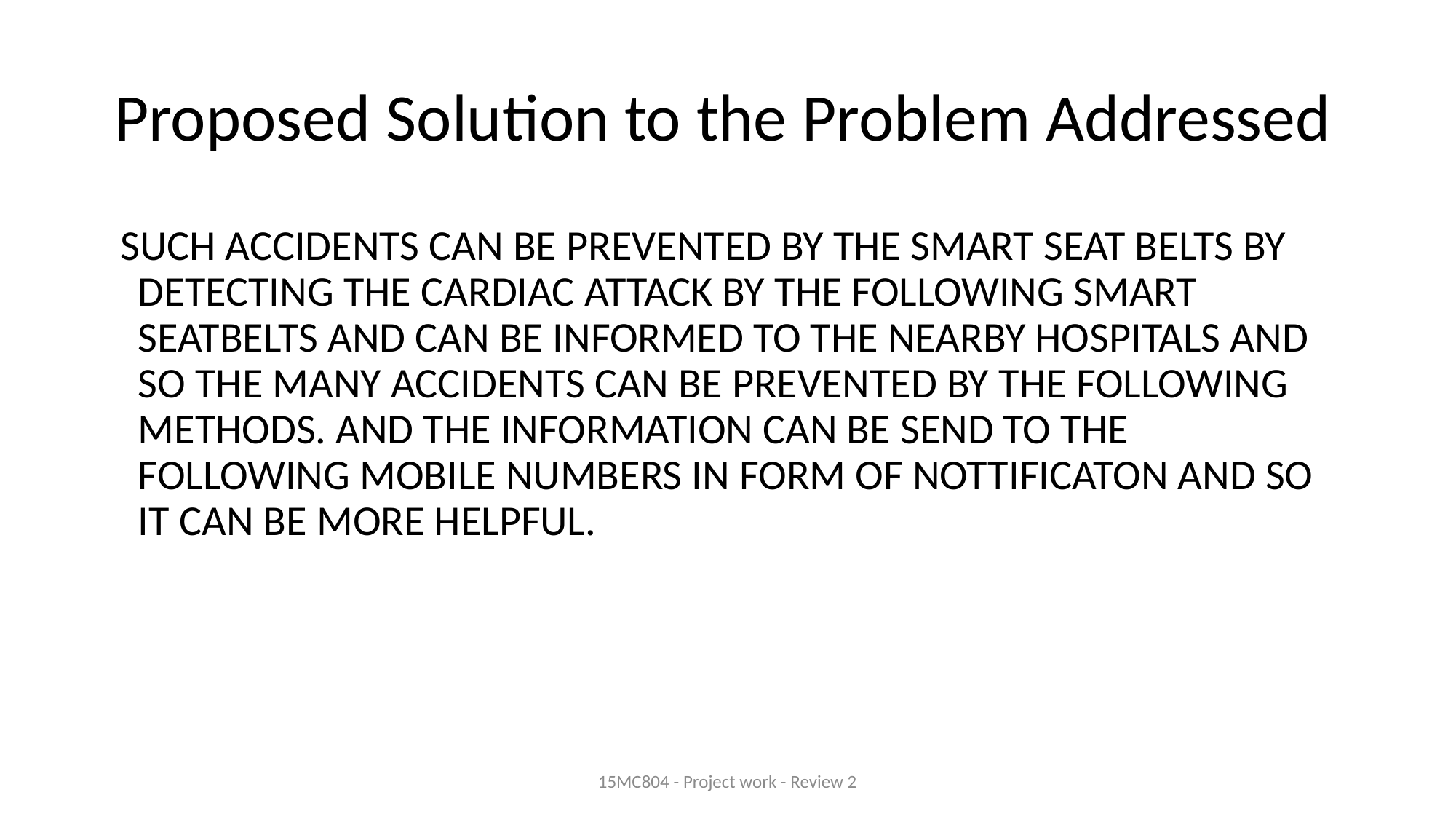

# Proposed Solution to the Problem Addressed
 SUCH ACCIDENTS CAN BE PREVENTED BY THE SMART SEAT BELTS BY DETECTING THE CARDIAC ATTACK BY THE FOLLOWING SMART SEATBELTS AND CAN BE INFORMED TO THE NEARBY HOSPITALS AND SO THE MANY ACCIDENTS CAN BE PREVENTED BY THE FOLLOWING METHODS. AND THE INFORMATION CAN BE SEND TO THE FOLLOWING MOBILE NUMBERS IN FORM OF NOTTIFICATON AND SO IT CAN BE MORE HELPFUL.
15MC804 - Project work - Review 2